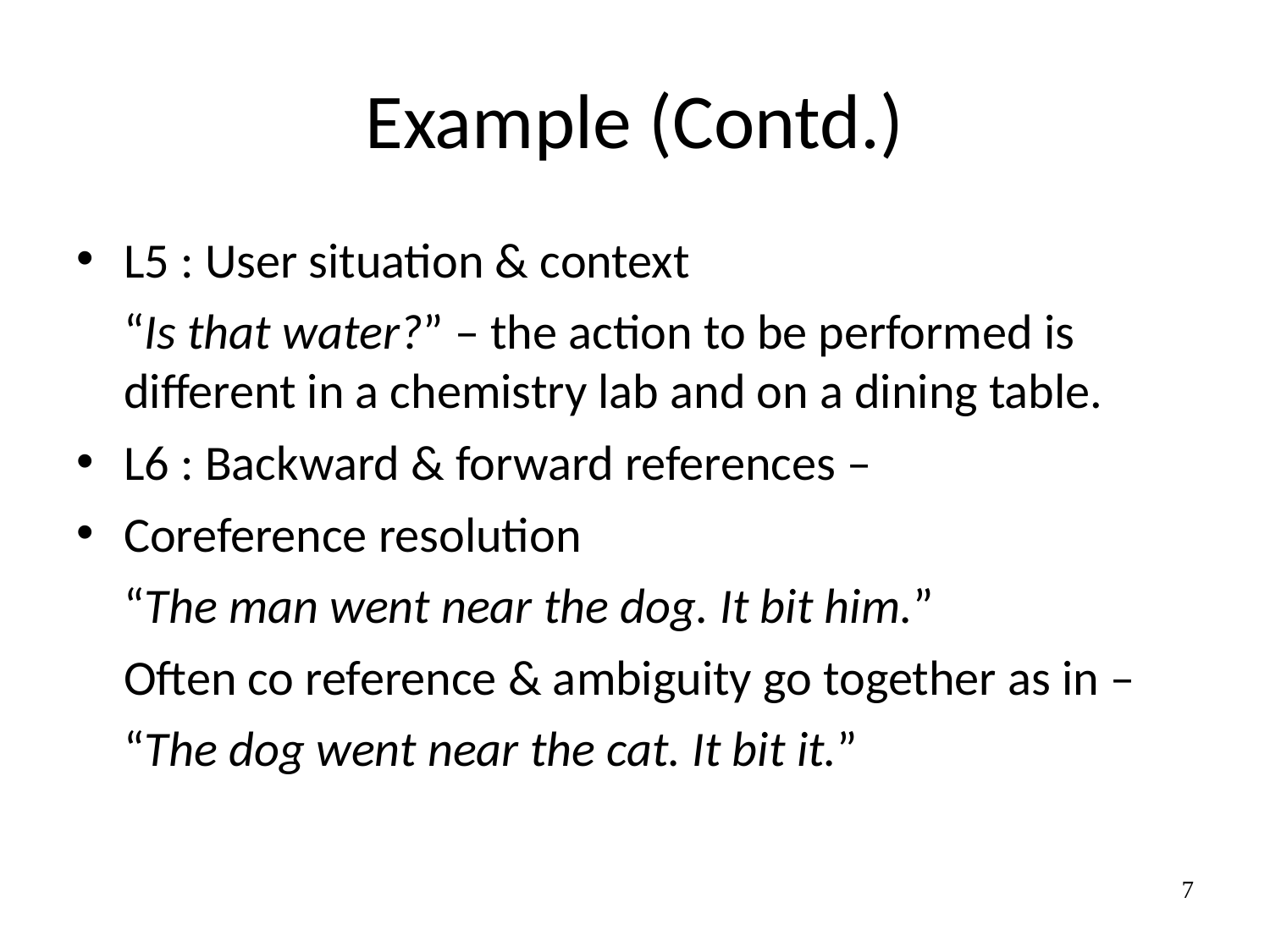

# Example (Contd.)
L5 : User situation & context
	“Is that water?” – the action to be performed is different in a chemistry lab and on a dining table.
L6 : Backward & forward references –
Coreference resolution
	“The man went near the dog. It bit him.”
	Often co reference & ambiguity go together as in –
	“The dog went near the cat. It bit it.”
7